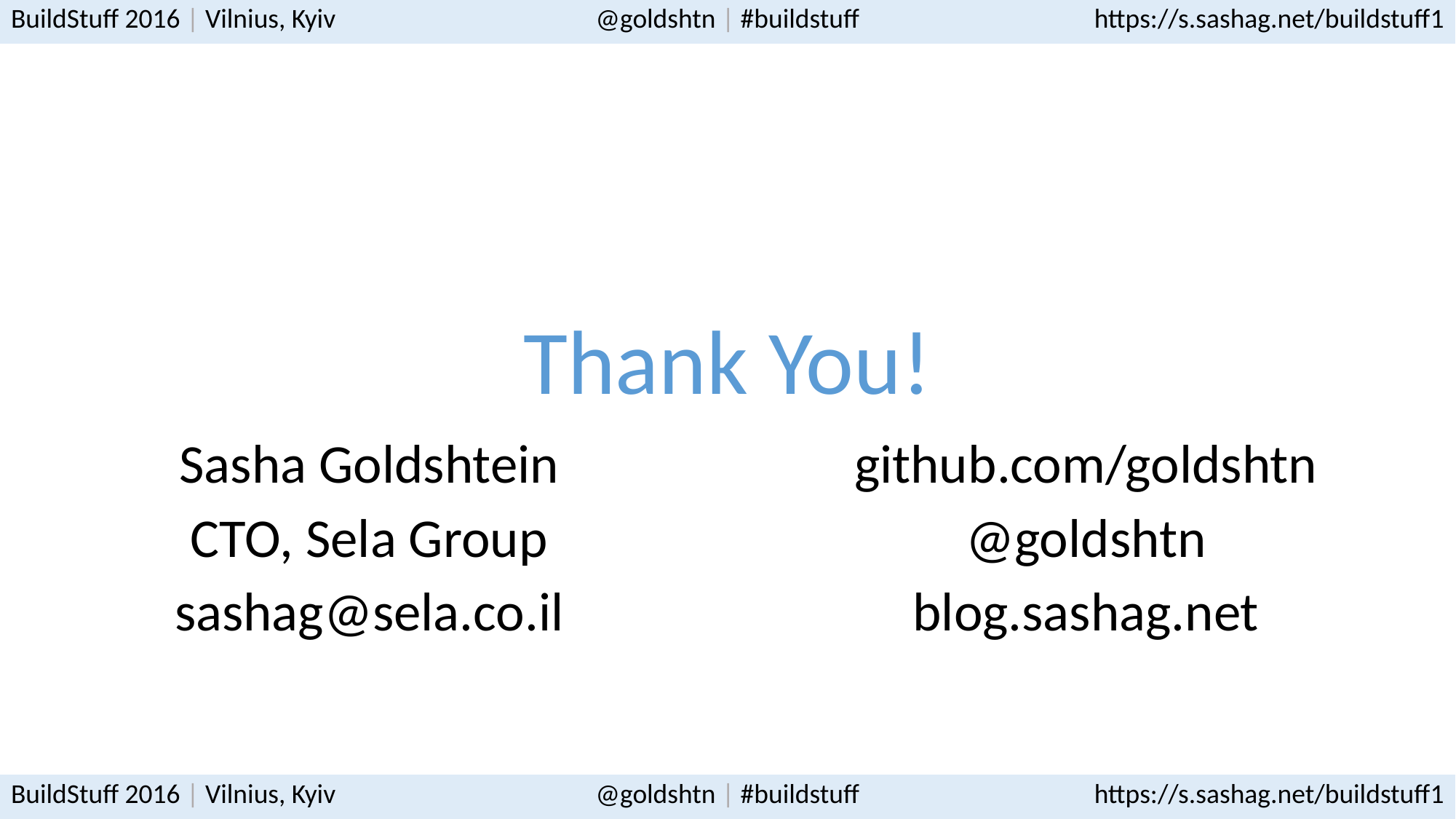

# Thank You!
Sasha Goldshtein
CTO, Sela Group
sashag@sela.co.il
github.com/goldshtn
@goldshtn
blog.sashag.net